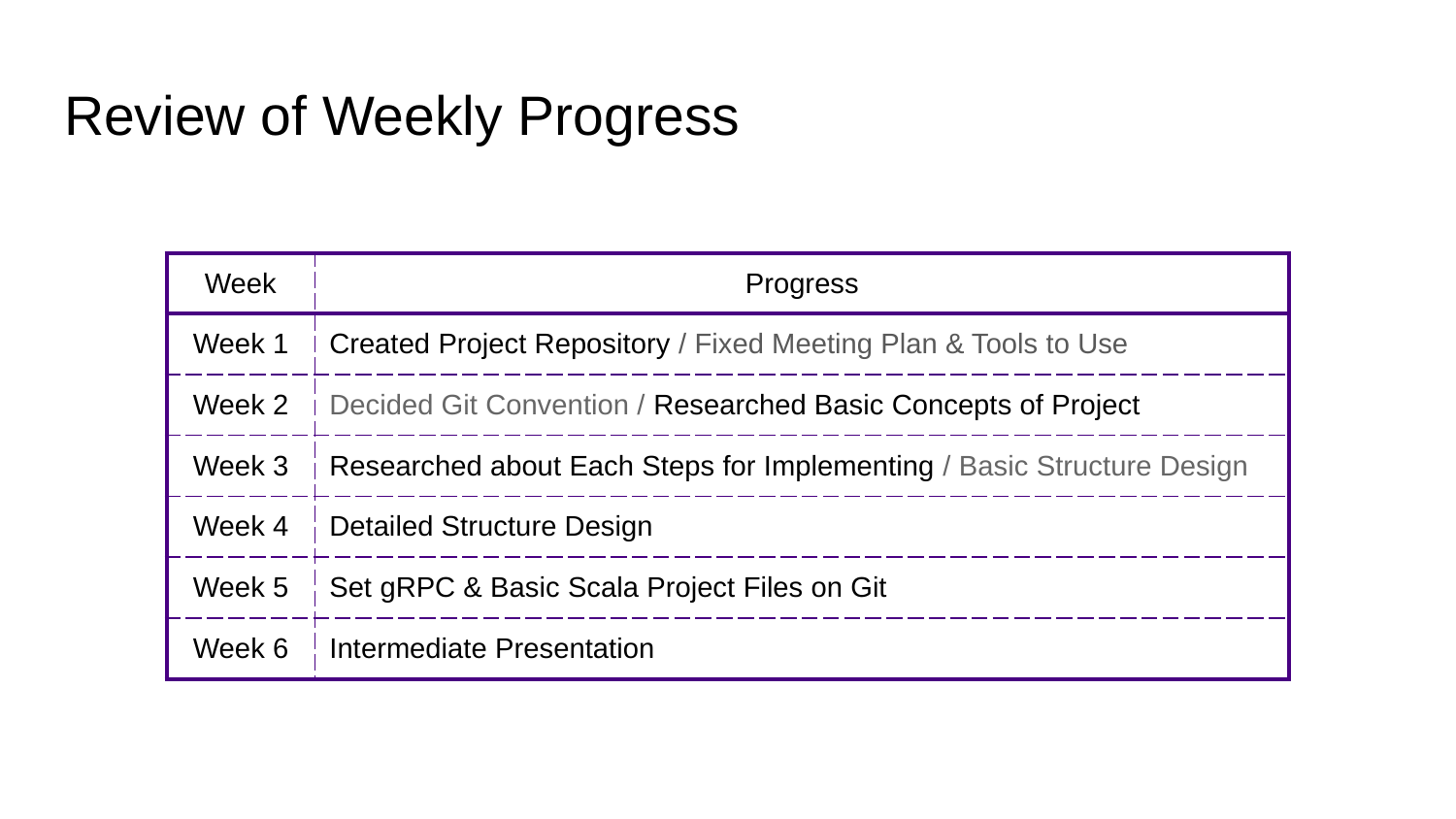

# Review of Weekly Progress
| Week | Progress |
| --- | --- |
| Week 1 | Created Project Repository / Fixed Meeting Plan & Tools to Use |
| Week 2 | Decided Git Convention / Researched Basic Concepts of Project |
| Week 3 | Researched about Each Steps for Implementing / Basic Structure Design |
| Week 4 | Detailed Structure Design |
| Week 5 | Set gRPC & Basic Scala Project Files on Git |
| Week 6 | Intermediate Presentation |